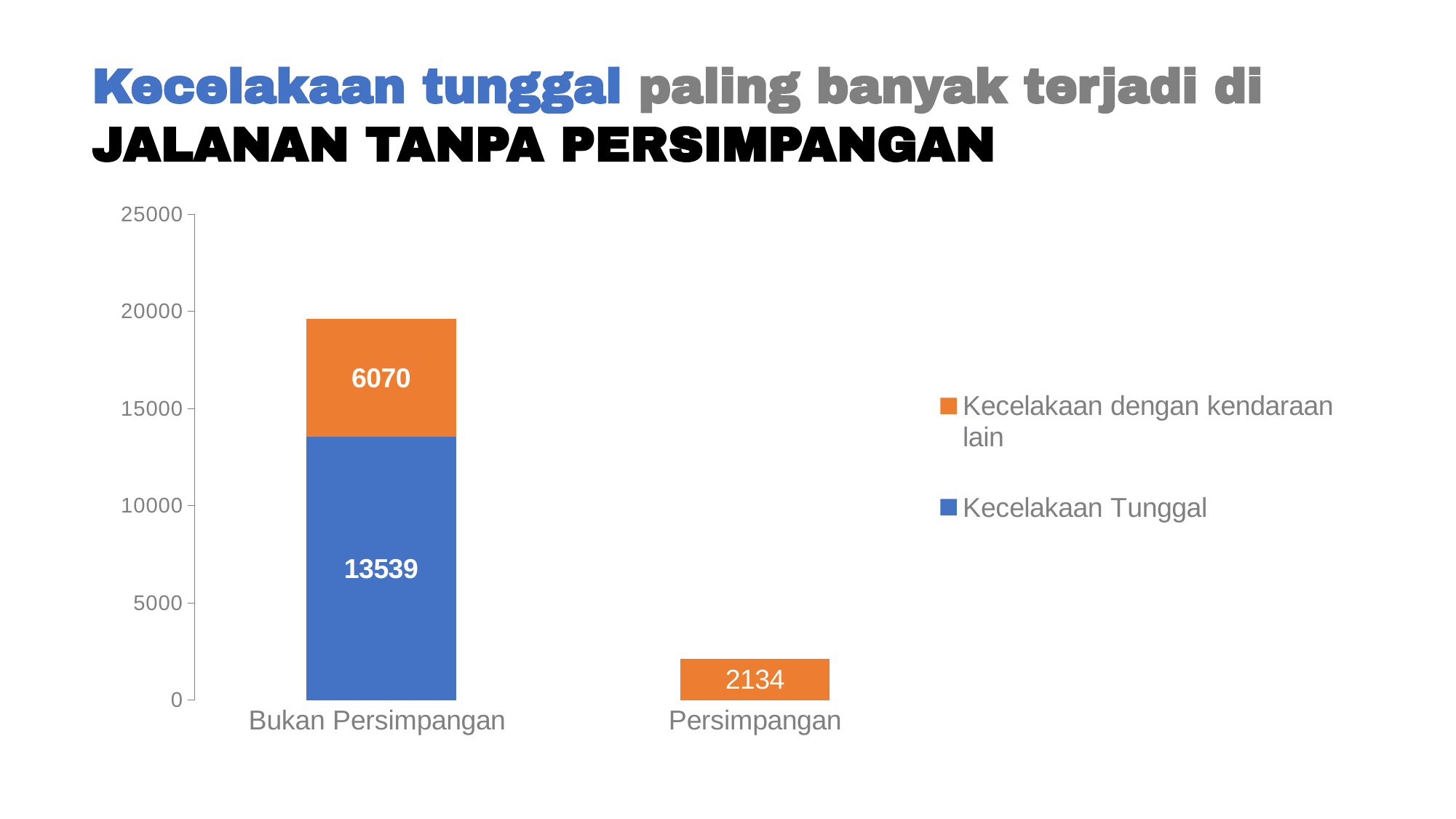

Kecelakaan tunggal paling banyak terjadi di JALANAN TANPA PERSIMPANGAN

### Chart

| Category | Kecelakaan Tunggal | Kecelakaan dengan kendaraan lain |
|---|---|---|
| Bukan Persimpangan  | 13539.0 | 6070.0 |
| Persimpangan | None | 2134.0 |